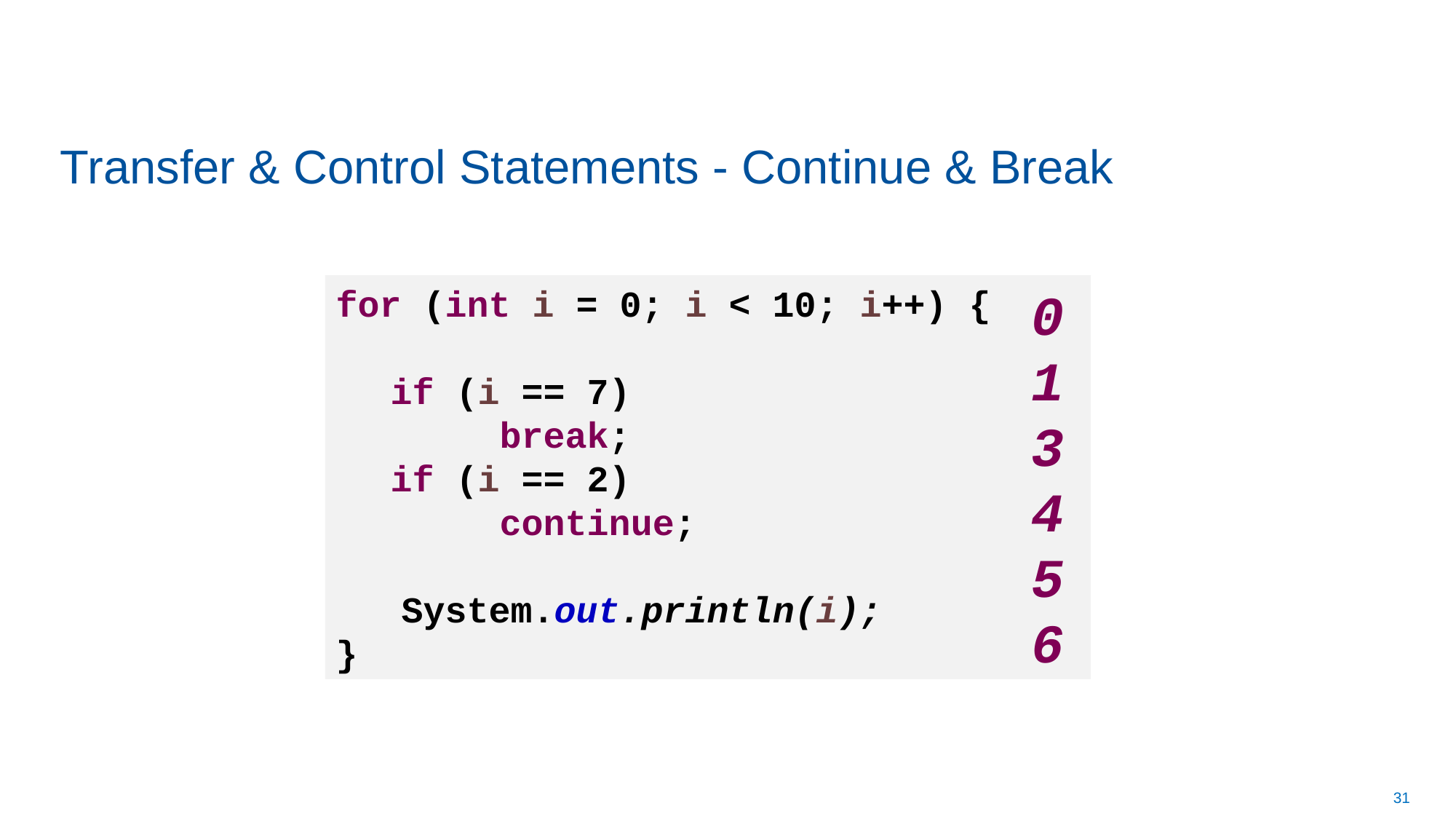

# Transfer & Control Statements - Continue & Break
for (int i = 0; i < 10; i++) {

if (i == 7)
	break;
if (i == 2)
	continue;

   System.out.println(i);
}
0
1
3
4
5
6